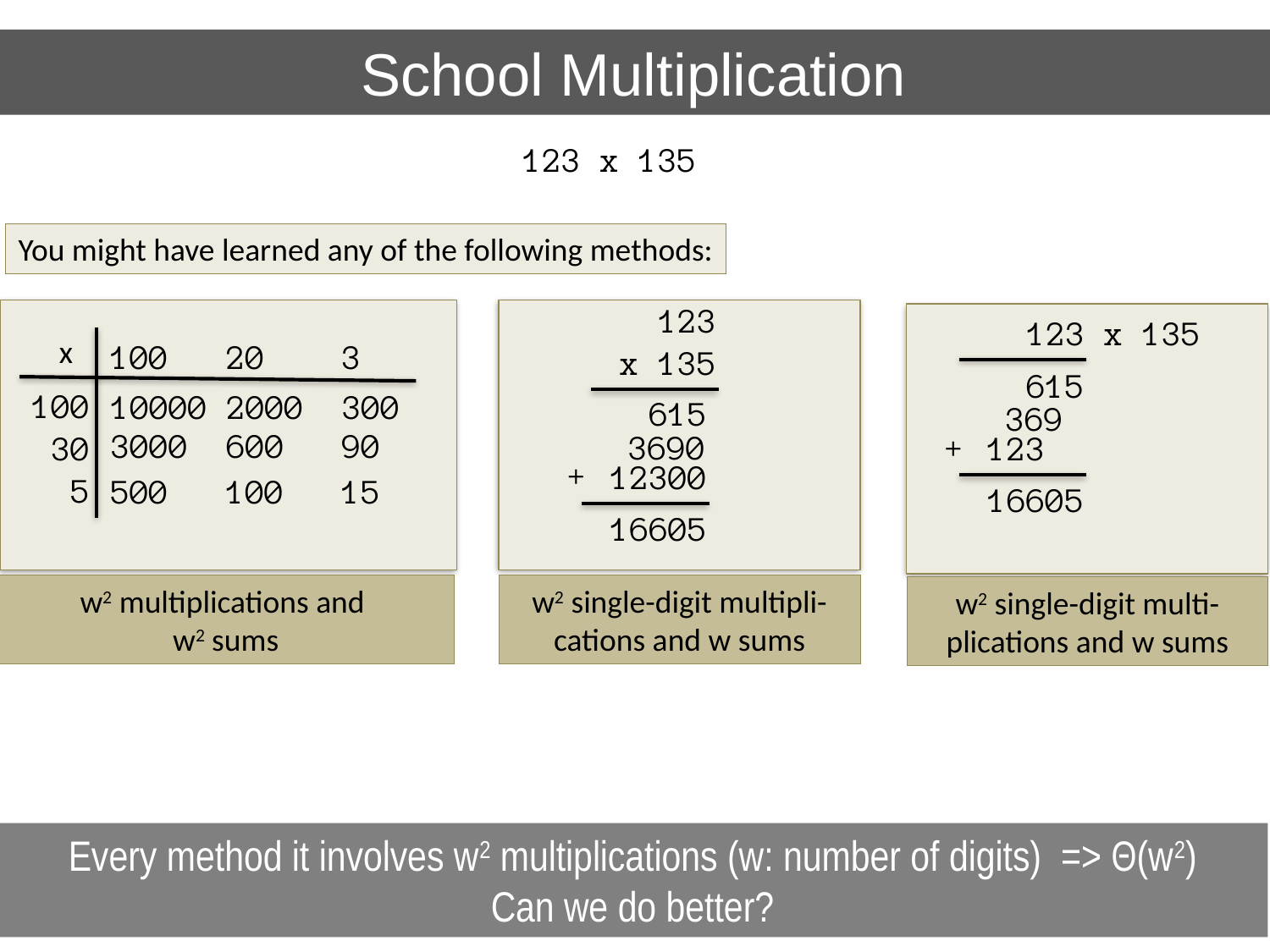

# School Multiplication
123 x 135
You might have learned any of the following methods:
123
x 135

123 x 135
x
100   20    3
615
100
 30
  5
10000 2000  300
615
369
3000  600   90
3690
+
123
+
12300
500   100   15
16605
16605
w2 multiplications and
w2 sums
w2 single-digit multipli-cations and w sums
w2 single-digit multi-
plications and w sums
Every method it involves w2 multiplications (w: number of digits)  => Θ(w2)
Can we do better?